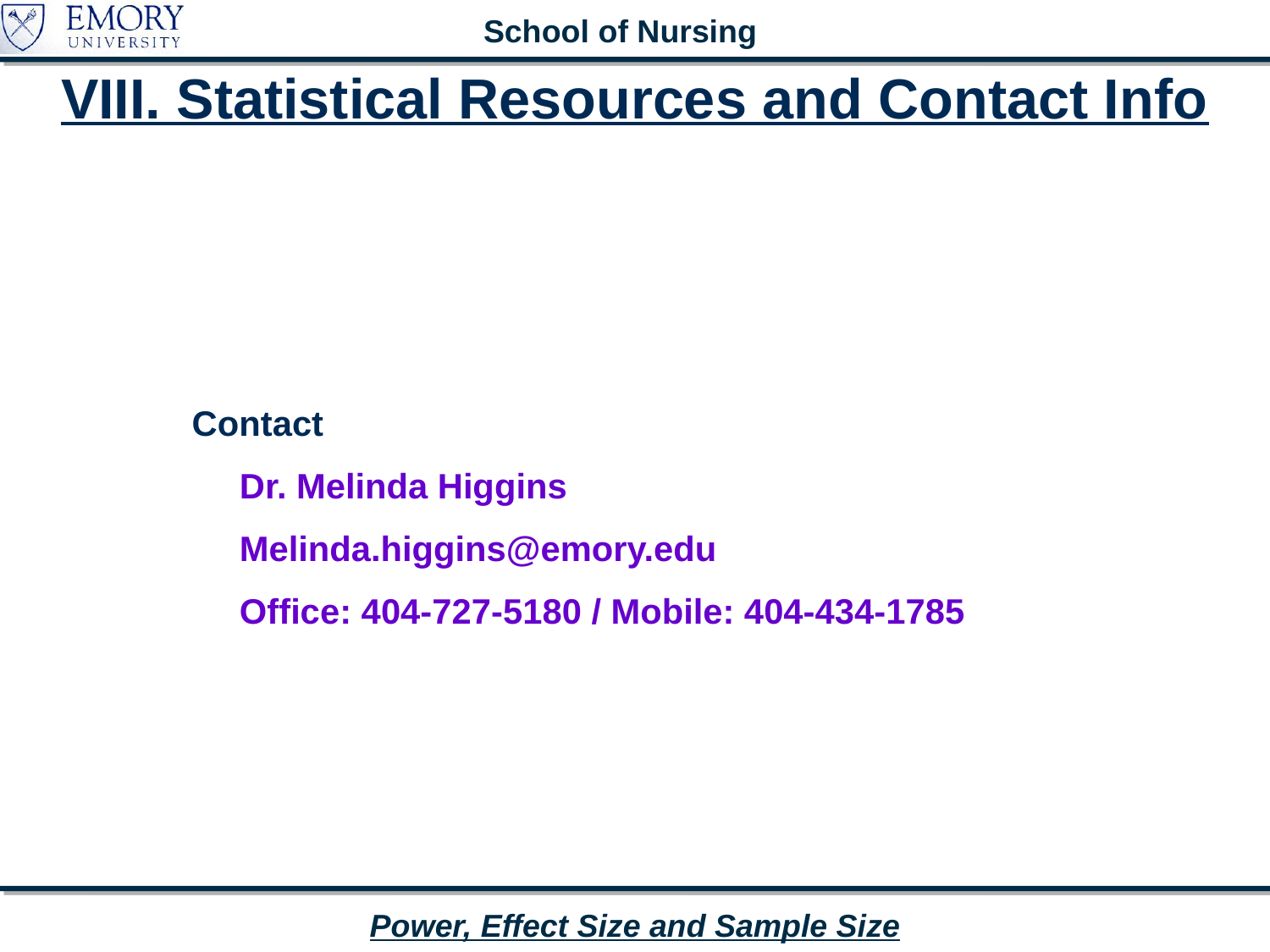

# VIII. Statistical Resources and Contact Info
Contact
Dr. Melinda Higgins
Melinda.higgins@emory.edu
Office: 404-727-5180 / Mobile: 404-434-1785